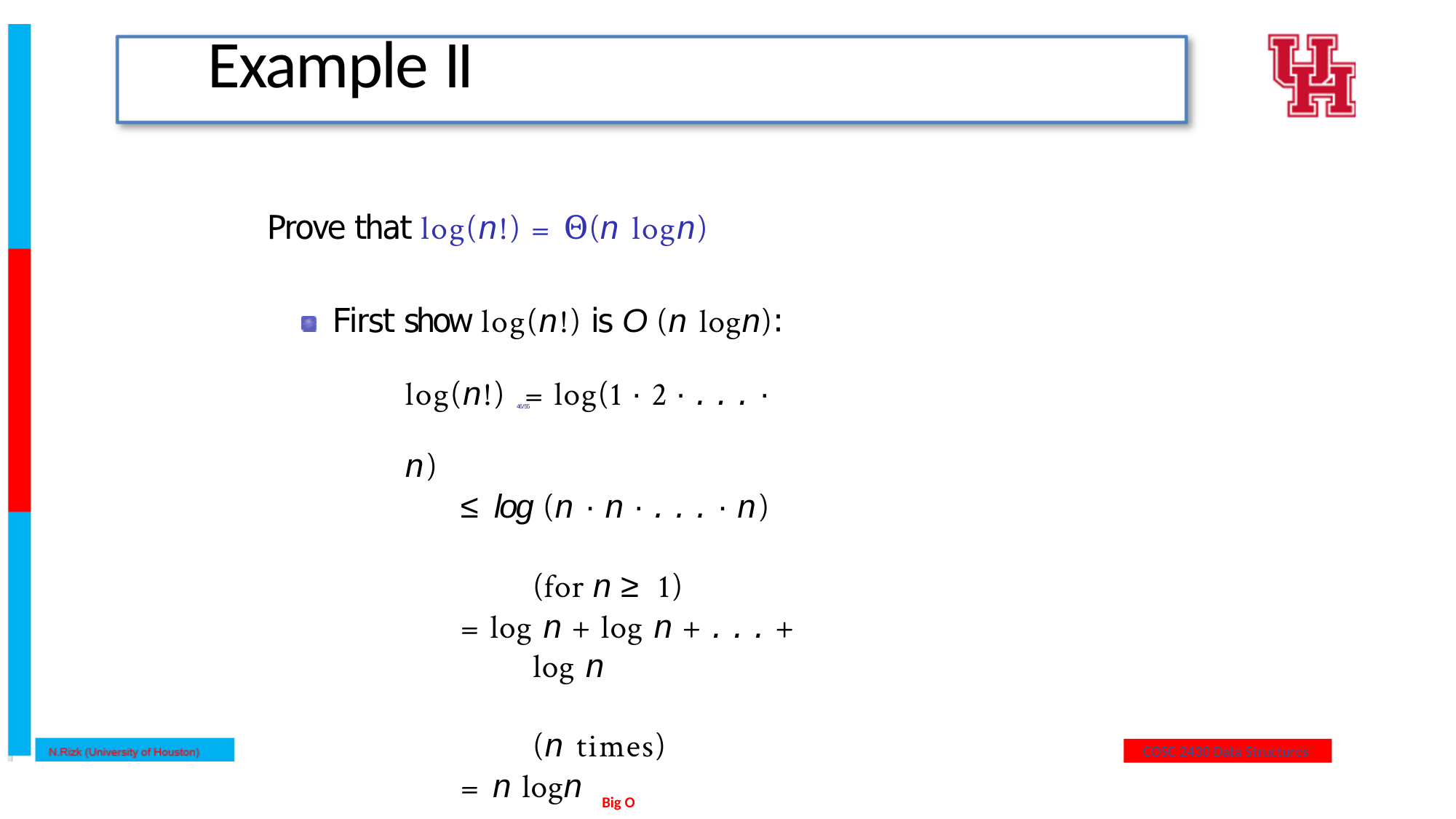

# Example II
Prove that log(n!) = Θ(n logn)
First show log(n!) is O (n logn):  log(n!) = log(1 · 2 · . . . · n)
≤ log (n · n · . . . · n)	(for n ≥ 1)
= log n + log n + . . . + log n	(n times)
= n logn

46/55